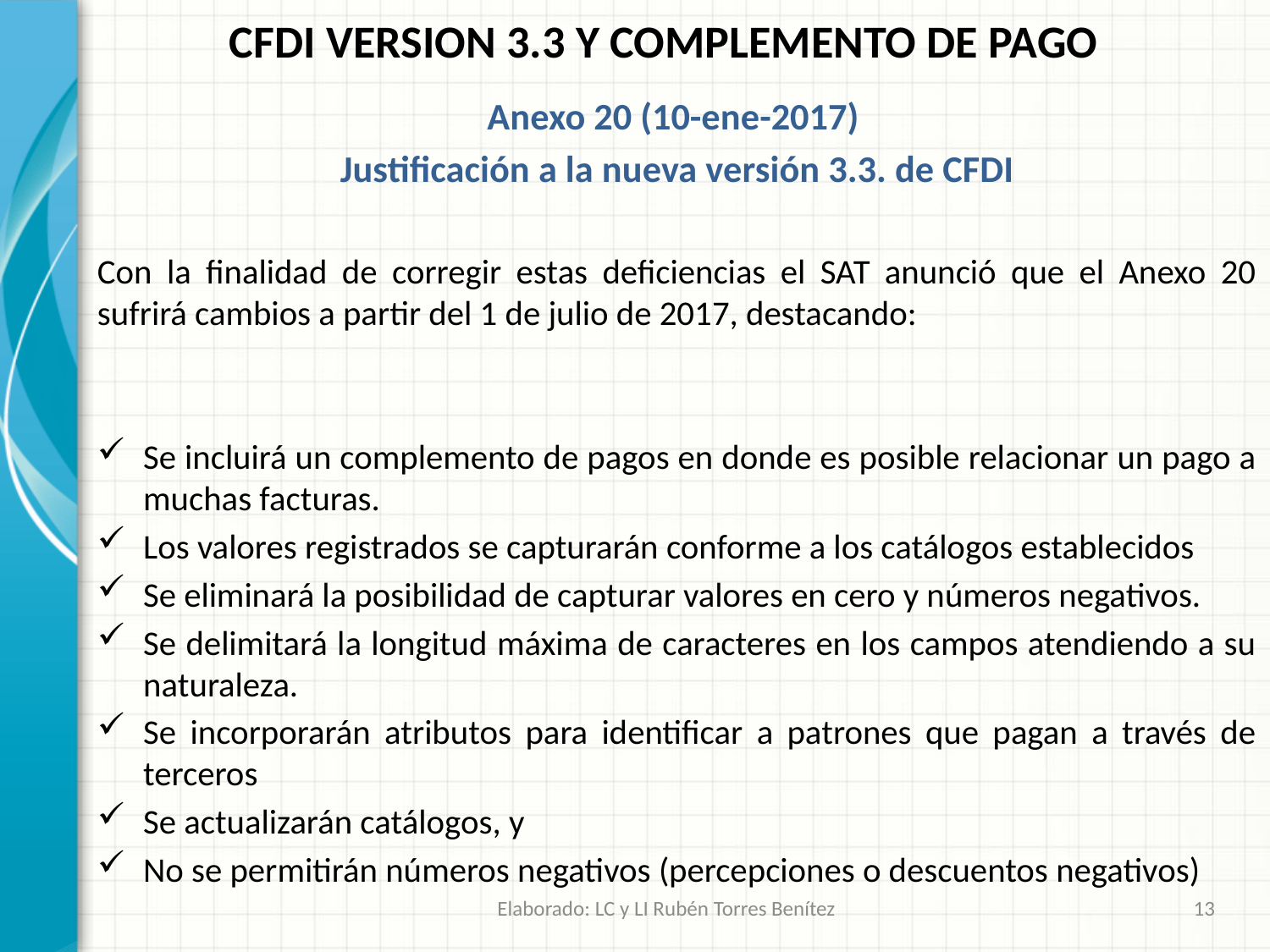

CFDI VERSION 3.3 Y COMPLEMENTO DE PAGO
Anexo 20 (10-ene-2017)
Justificación a la nueva versión 3.3. de CFDI

Con la finalidad de corregir estas deficiencias el SAT anunció que el Anexo 20 sufrirá cambios a partir del 1 de julio de 2017, destacando:

Se incluirá un complemento de pagos en donde es posible relacionar un pago a muchas facturas.
Los valores registrados se capturarán conforme a los catálogos establecidos
Se eliminará la posibilidad de capturar valores en cero y números negativos.
Se delimitará la longitud máxima de caracteres en los campos atendiendo a su naturaleza.
Se incorporarán atributos para identificar a patrones que pagan a través de terceros
Se actualizarán catálogos, y
No se permitirán números negativos (percepciones o descuentos negativos)

Elaborado: LC y LI Rubén Torres Benítez
13